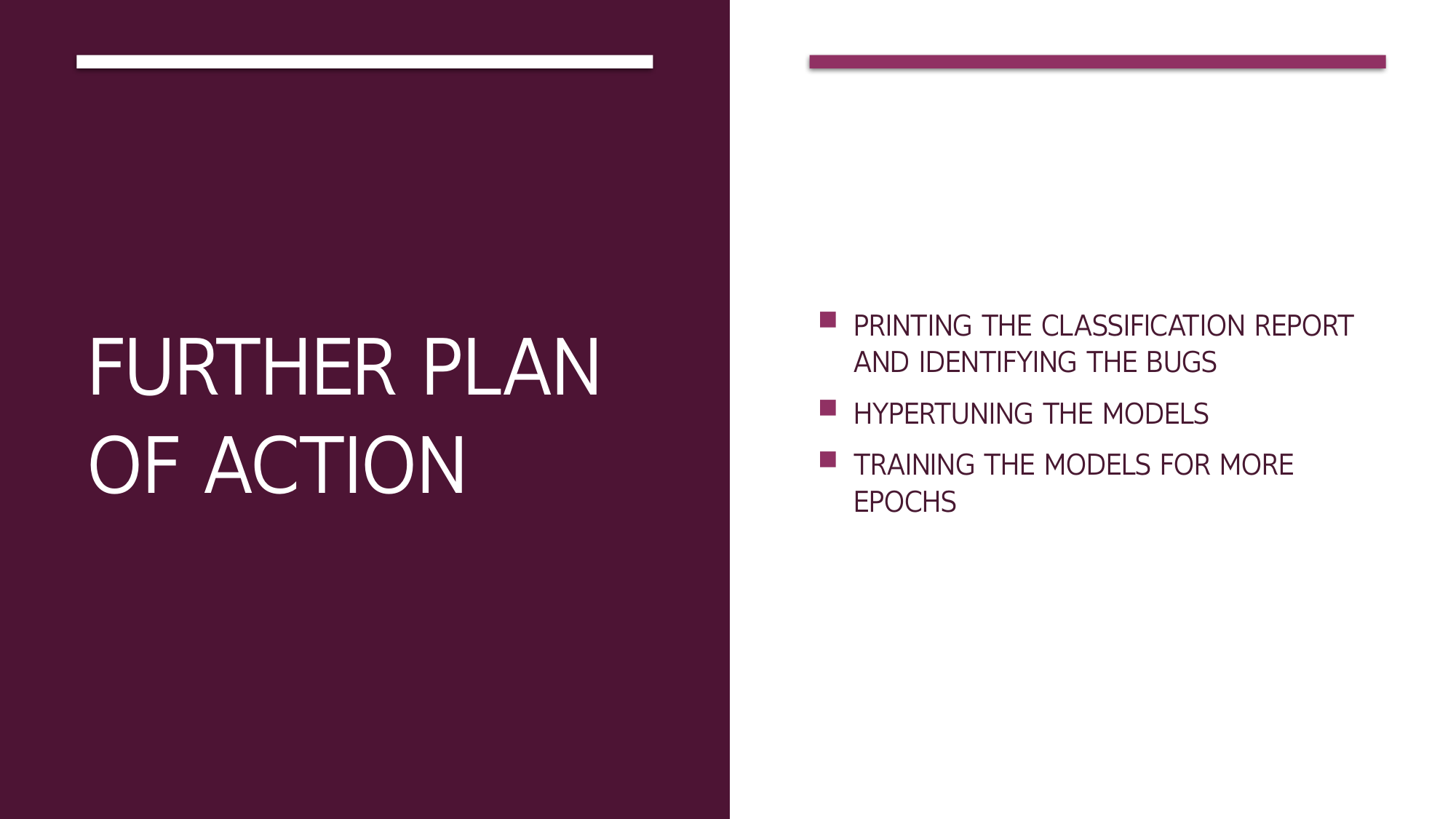

# FURTHER PLAN OF ACTION
PRINTING THE CLASSIFICATION REPORT AND IDENTIFYING THE BUGS
HYPERTUNING THE MODELS
TRAINING THE MODELS FOR MORE EPOCHS